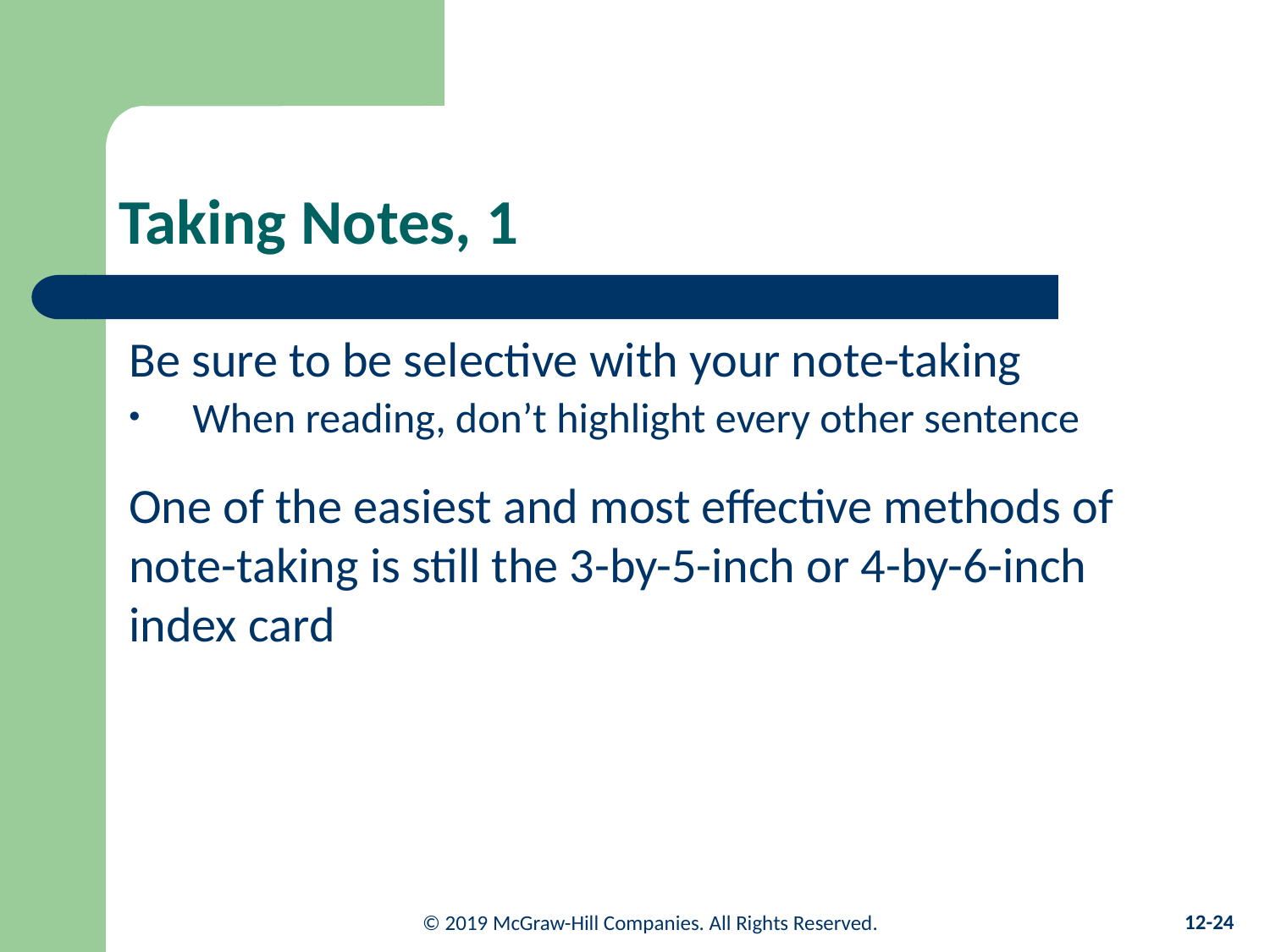

# Taking Notes, 1
Be sure to be selective with your note-taking
When reading, don’t highlight every other sentence

One of the easiest and most effective methods of note-taking is still the 3-by-5-inch or 4-by-6-inch index card